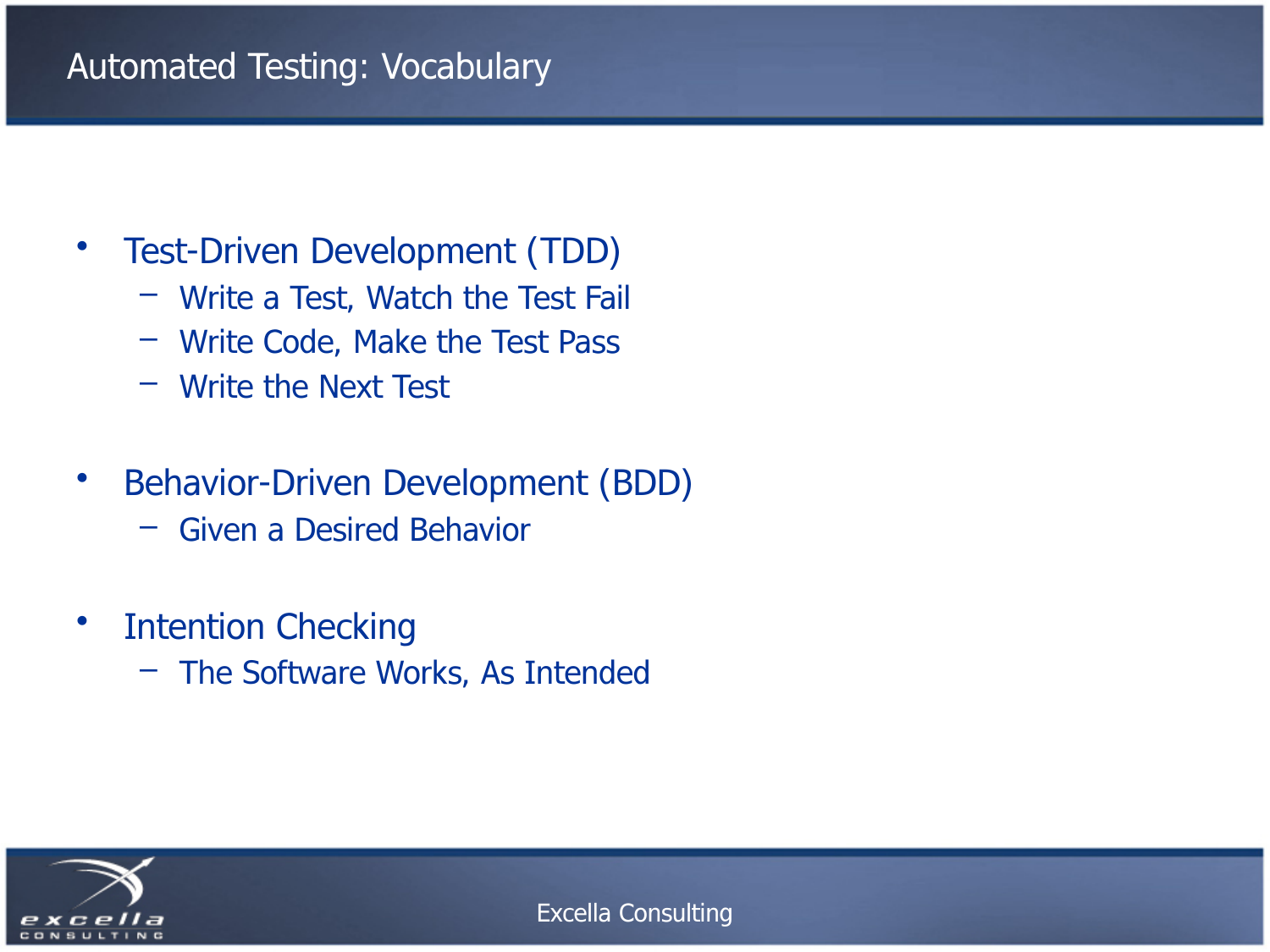

# Automated Testing: Vocabulary
Test-Driven Development (TDD)
Write a Test, Watch the Test Fail
Write Code, Make the Test Pass
Write the Next Test

Behavior-Driven Development (BDD)
Given a Desired Behavior

Intention Checking
The Software Works, As Intended